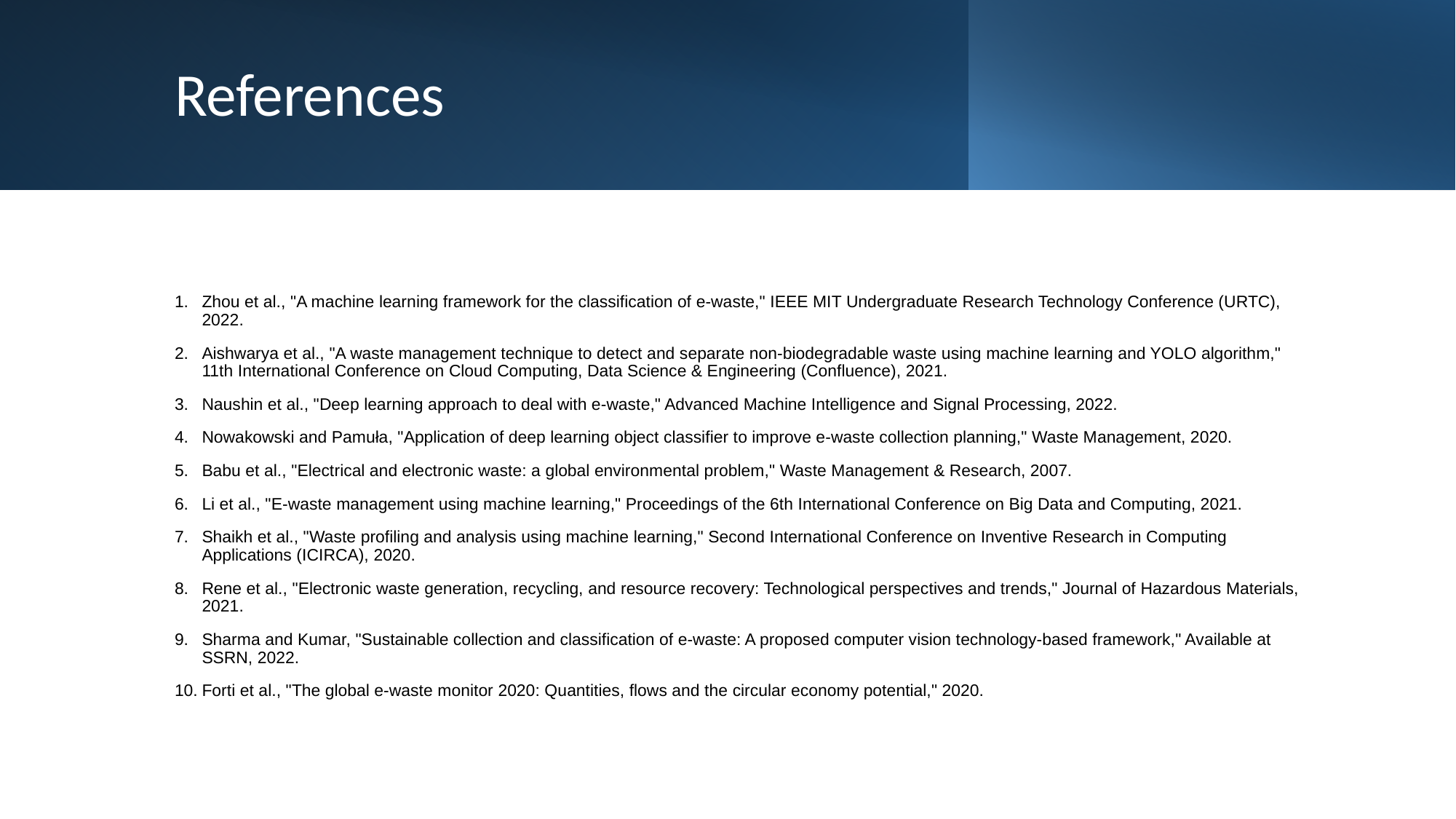

# References
Zhou et al., "A machine learning framework for the classification of e-waste," IEEE MIT Undergraduate Research Technology Conference (URTC), 2022.
Aishwarya et al., "A waste management technique to detect and separate non-biodegradable waste using machine learning and YOLO algorithm," 11th International Conference on Cloud Computing, Data Science & Engineering (Confluence), 2021.
Naushin et al., "Deep learning approach to deal with e-waste," Advanced Machine Intelligence and Signal Processing, 2022.
Nowakowski and Pamuła, "Application of deep learning object classifier to improve e-waste collection planning," Waste Management, 2020.
Babu et al., "Electrical and electronic waste: a global environmental problem," Waste Management & Research, 2007.
Li et al., "E-waste management using machine learning," Proceedings of the 6th International Conference on Big Data and Computing, 2021.
Shaikh et al., "Waste profiling and analysis using machine learning," Second International Conference on Inventive Research in Computing Applications (ICIRCA), 2020.
Rene et al., "Electronic waste generation, recycling, and resource recovery: Technological perspectives and trends," Journal of Hazardous Materials, 2021.
Sharma and Kumar, "Sustainable collection and classification of e-waste: A proposed computer vision technology-based framework," Available at SSRN, 2022.
Forti et al., "The global e-waste monitor 2020: Quantities, flows and the circular economy potential," 2020.